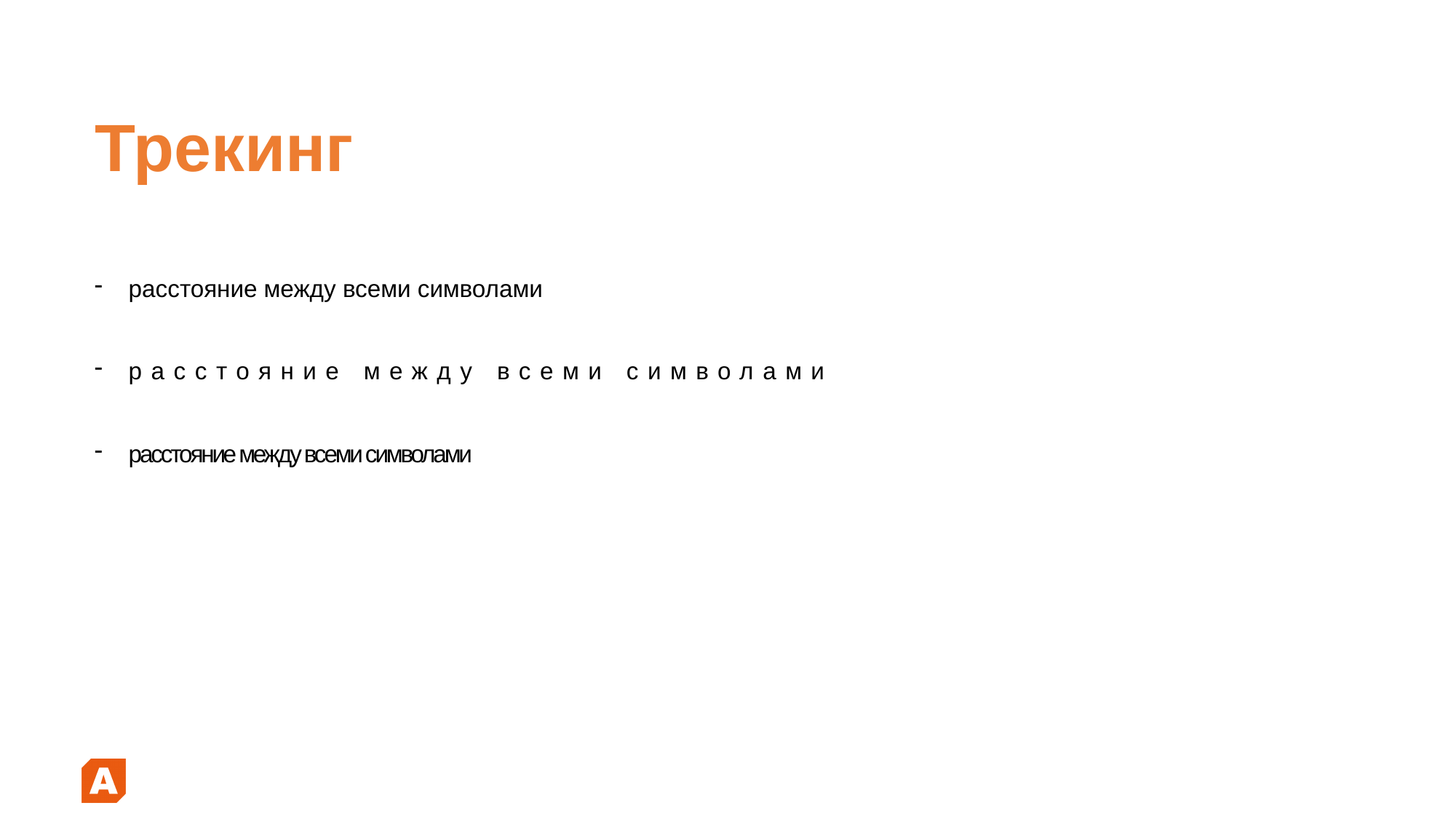

# Трекинг
расстояние между всеми символами
расстояние между всеми символами
расстояние между всеми символами